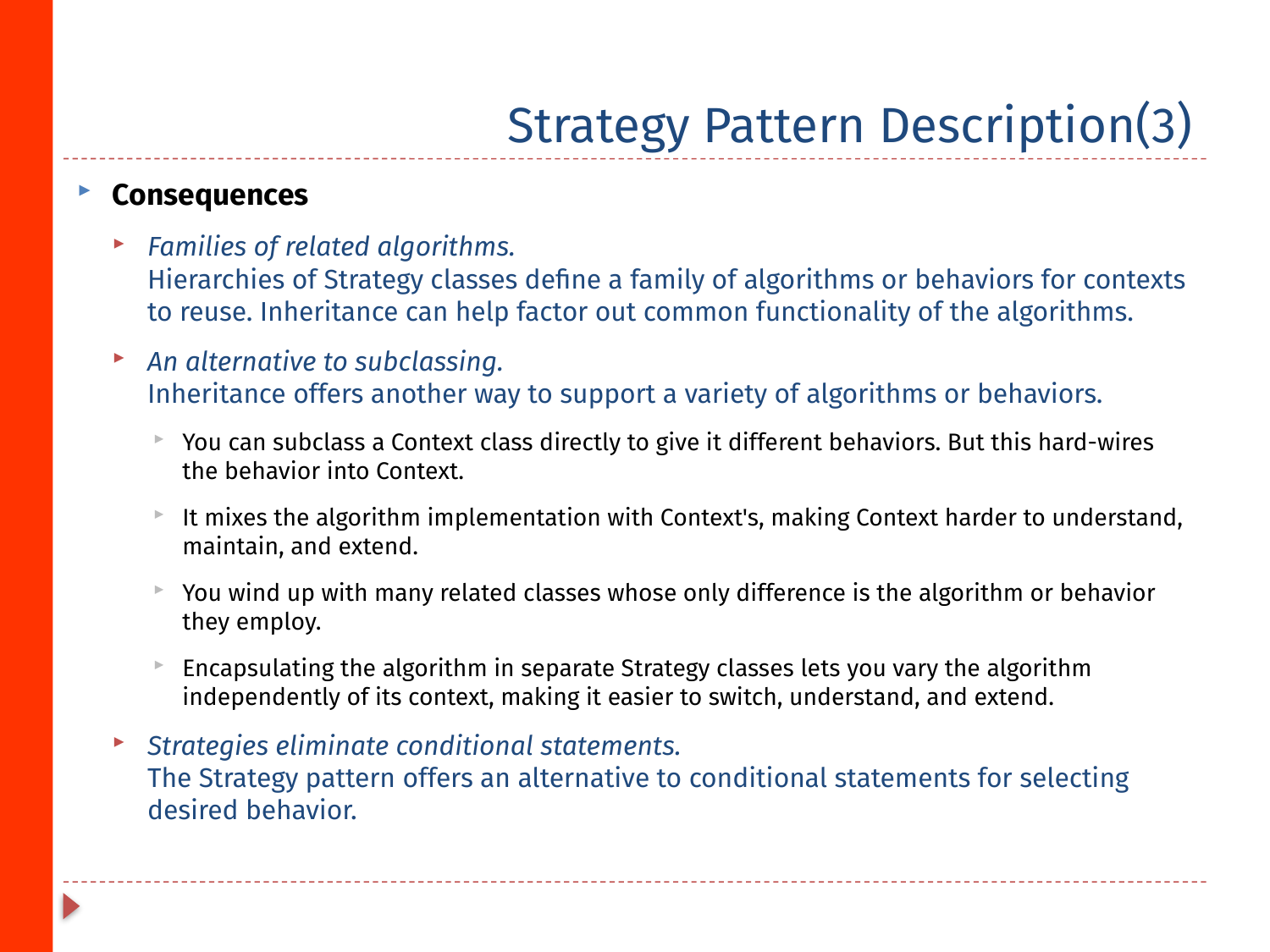

# Strategy Pattern Description(3)
Consequences
Families of related algorithms.
Hierarchies of Strategy classes define a family of algorithms or behaviors for contexts to reuse. Inheritance can help factor out common functionality of the algorithms.
An alternative to subclassing.
Inheritance offers another way to support a variety of algorithms or behaviors.
You can subclass a Context class directly to give it different behaviors. But this hard-wires the behavior into Context.
It mixes the algorithm implementation with Context's, making Context harder to understand, maintain, and extend.
You wind up with many related classes whose only difference is the algorithm or behavior they employ.
Encapsulating the algorithm in separate Strategy classes lets you vary the algorithm independently of its context, making it easier to switch, understand, and extend.
Strategies eliminate conditional statements.
The Strategy pattern offers an alternative to conditional statements for selecting desired behavior.